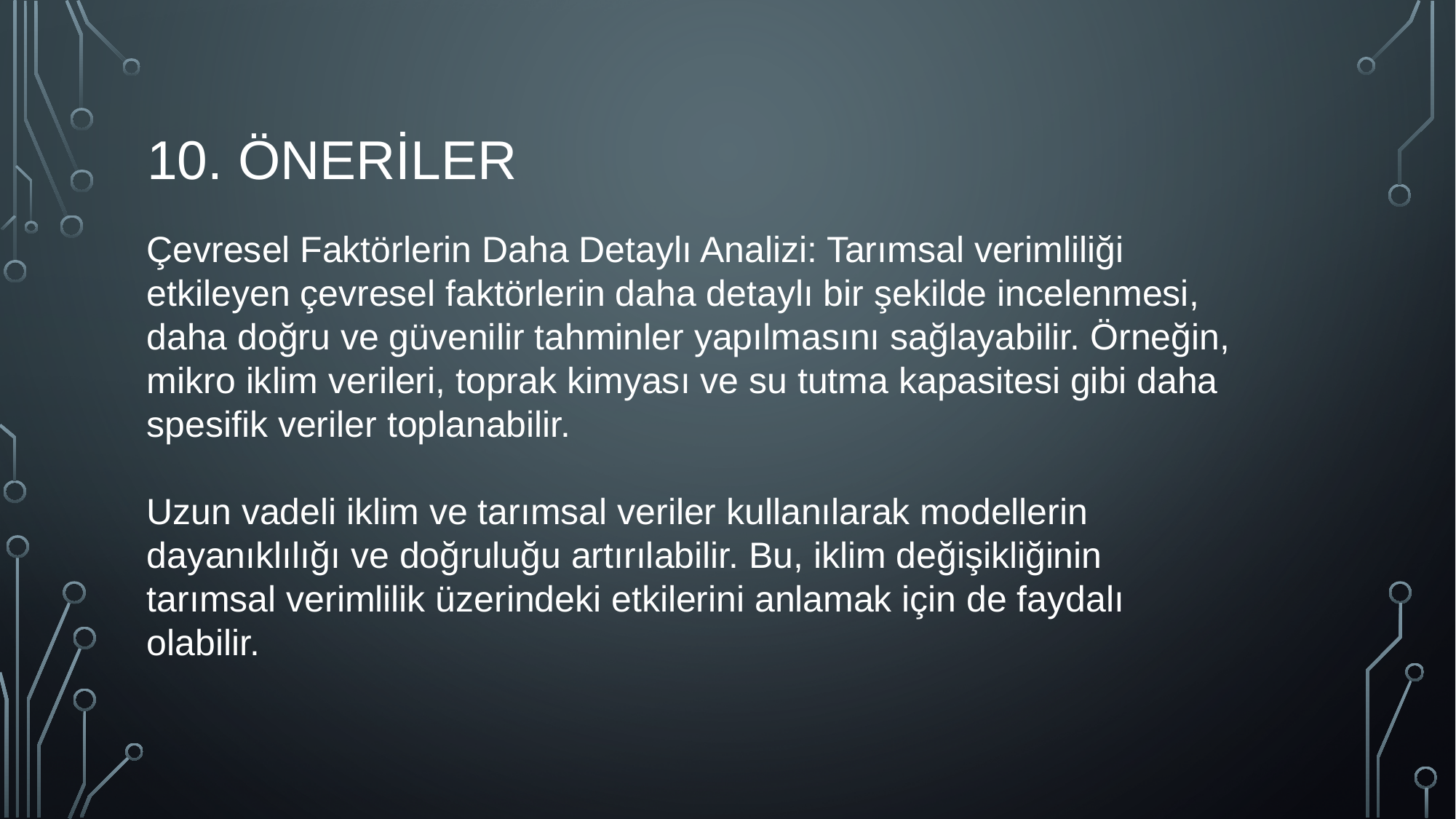

# 10. Öneriler
Çevresel Faktörlerin Daha Detaylı Analizi: Tarımsal verimliliği etkileyen çevresel faktörlerin daha detaylı bir şekilde incelenmesi, daha doğru ve güvenilir tahminler yapılmasını sağlayabilir. Örneğin, mikro iklim verileri, toprak kimyası ve su tutma kapasitesi gibi daha spesifik veriler toplanabilir.

Uzun vadeli iklim ve tarımsal veriler kullanılarak modellerin dayanıklılığı ve doğruluğu artırılabilir. Bu, iklim değişikliğinin tarımsal verimlilik üzerindeki etkilerini anlamak için de faydalı olabilir.